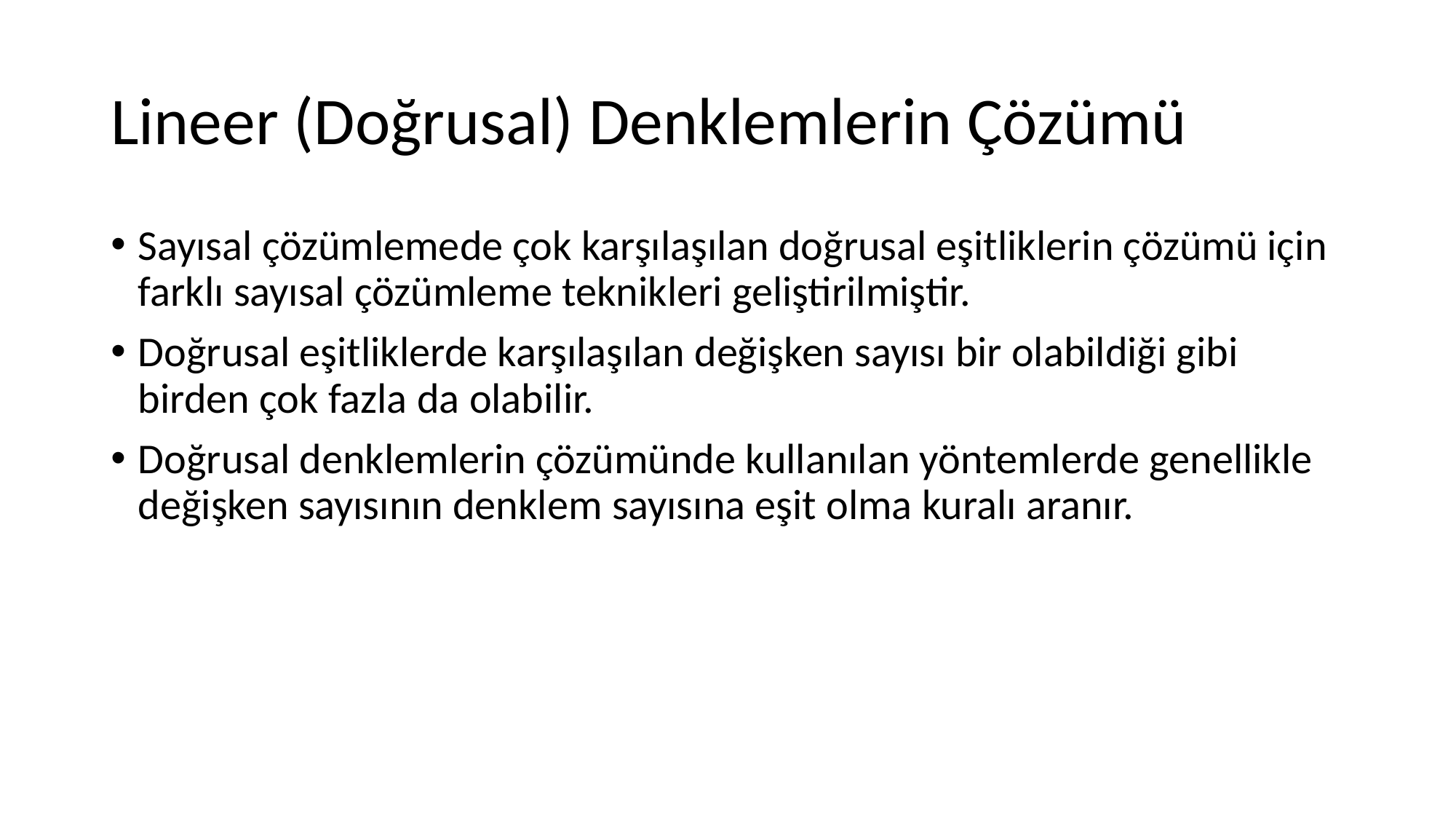

# Lineer (Doğrusal) Denklemlerin Çözümü
Sayısal çözümlemede çok karşılaşılan doğrusal eşitliklerin çözümü için farklı sayısal çözümleme teknikleri geliştirilmiştir.
Doğrusal eşitliklerde karşılaşılan değişken sayısı bir olabildiği gibi birden çok fazla da olabilir.
Doğrusal denklemlerin çözümünde kullanılan yöntemlerde genellikle değişken sayısının denklem sayısına eşit olma kuralı aranır.